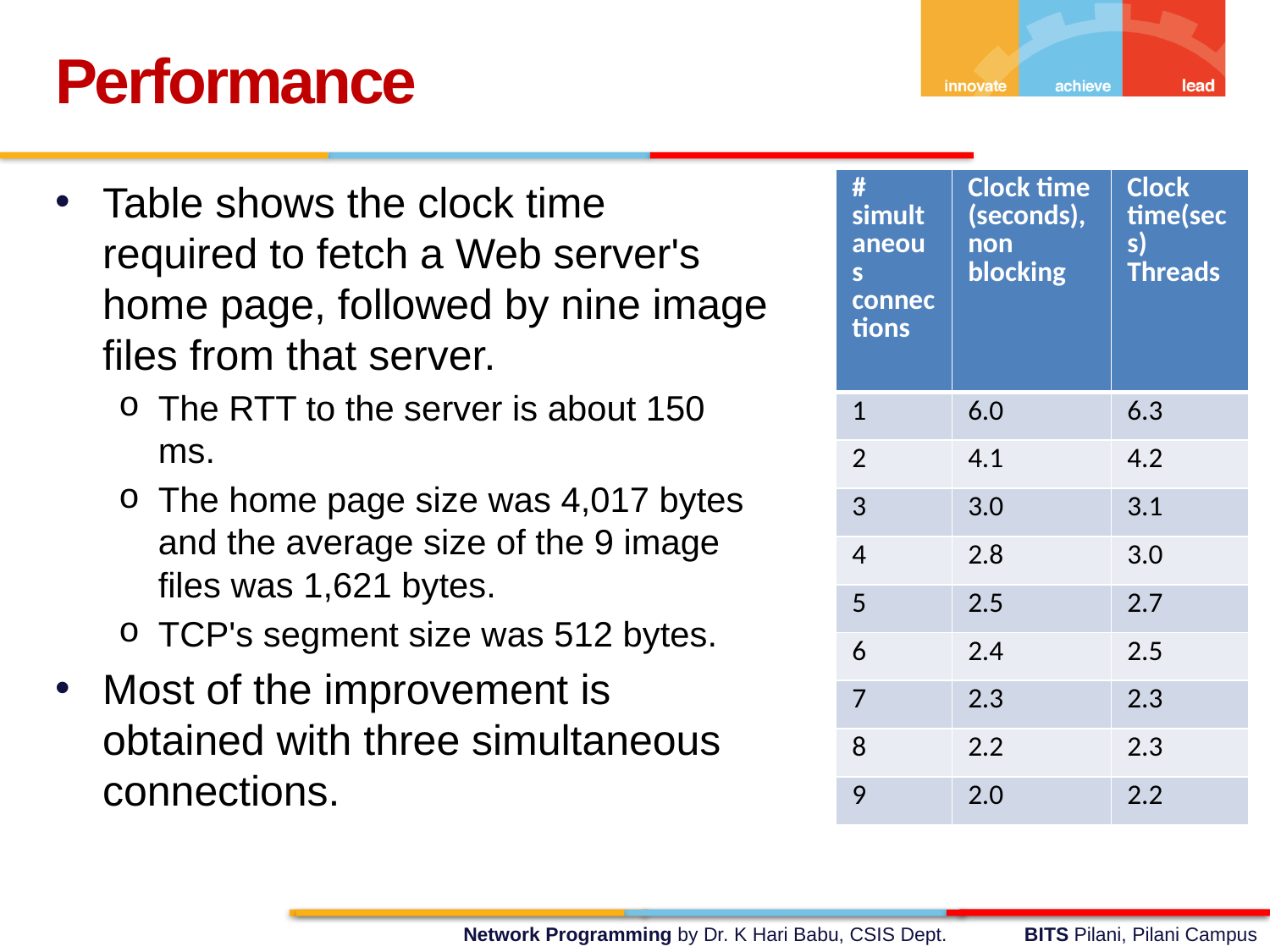

Performance
| # simultaneous connections | Clock time (seconds), non blocking | Clock time(secs) Threads |
| --- | --- | --- |
| 1 | 6.0 | 6.3 |
| 2 | 4.1 | 4.2 |
| 3 | 3.0 | 3.1 |
| 4 | 2.8 | 3.0 |
| 5 | 2.5 | 2.7 |
| 6 | 2.4 | 2.5 |
| 7 | 2.3 | 2.3 |
| 8 | 2.2 | 2.3 |
| 9 | 2.0 | 2.2 |
Table shows the clock time required to fetch a Web server's home page, followed by nine image files from that server.
The RTT to the server is about 150 ms.
The home page size was 4,017 bytes and the average size of the 9 image files was 1,621 bytes.
TCP's segment size was 512 bytes.
Most of the improvement is obtained with three simultaneous connections.